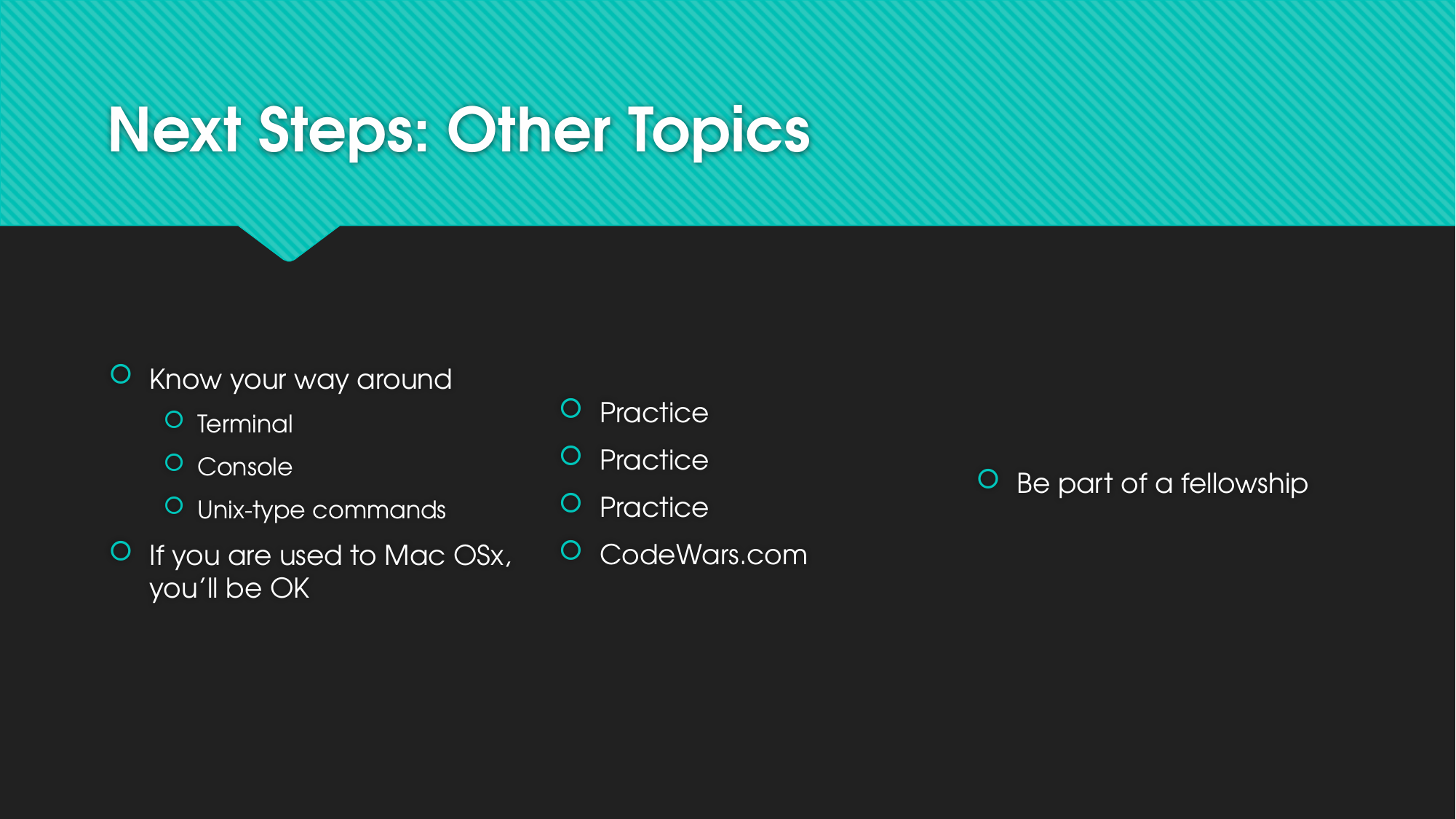

# Next Steps: Other Topics
Know your way around
Terminal
Console
Unix-type commands
If you are used to Mac OSx, you’ll be OK
Practice
Practice
Practice
CodeWars.com
Be part of a fellowship